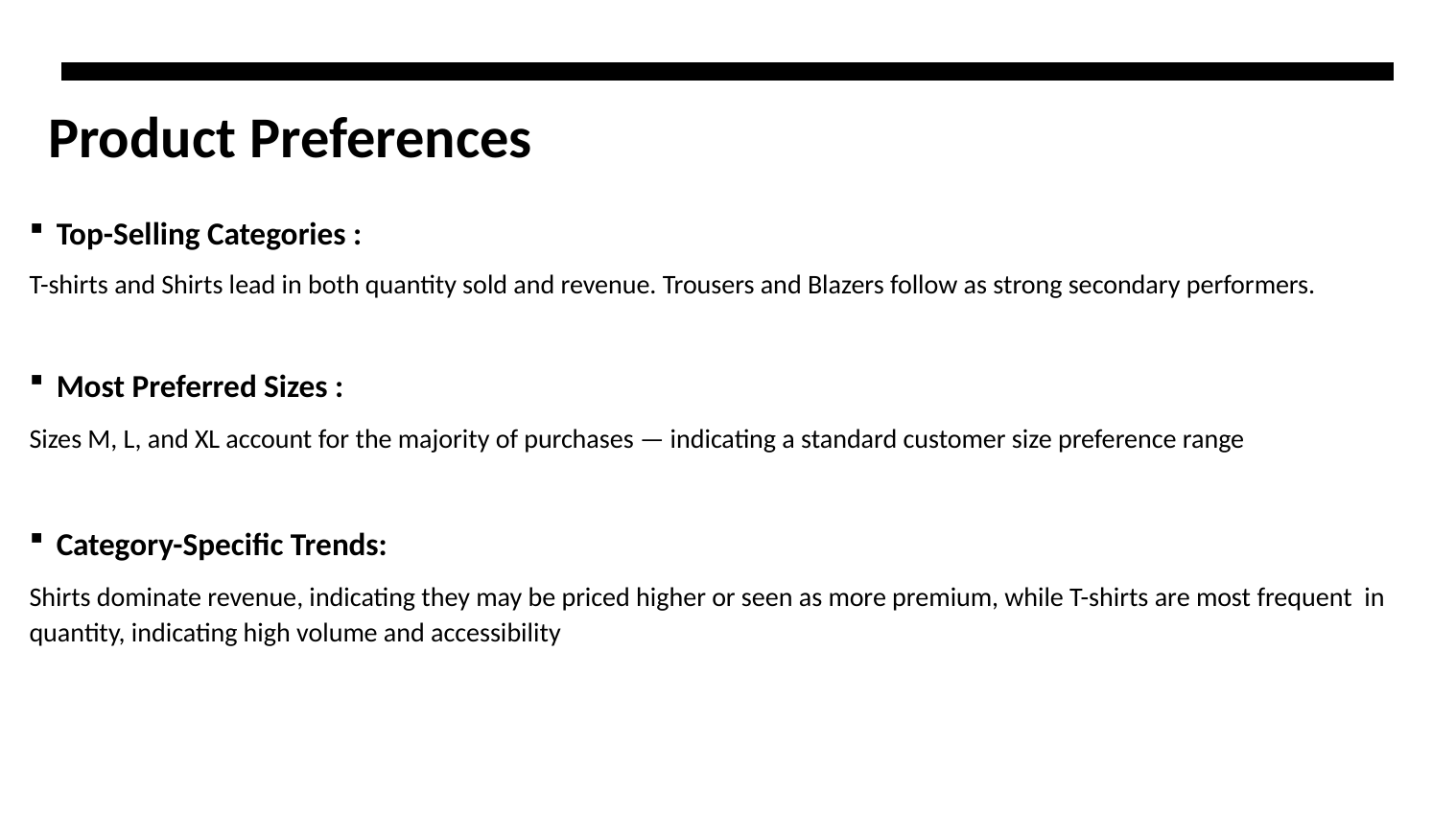

# Product Preferences
Top-Selling Categories :
T-shirts and Shirts lead in both quantity sold and revenue. Trousers and Blazers follow as strong secondary performers.

Most Preferred Sizes :
Sizes M, L, and XL account for the majority of purchases — indicating a standard customer size preference range

Category-Specific Trends:
Shirts dominate revenue, indicating they may be priced higher or seen as more premium, while T-shirts are most frequent  in quantity, indicating high volume and accessibility